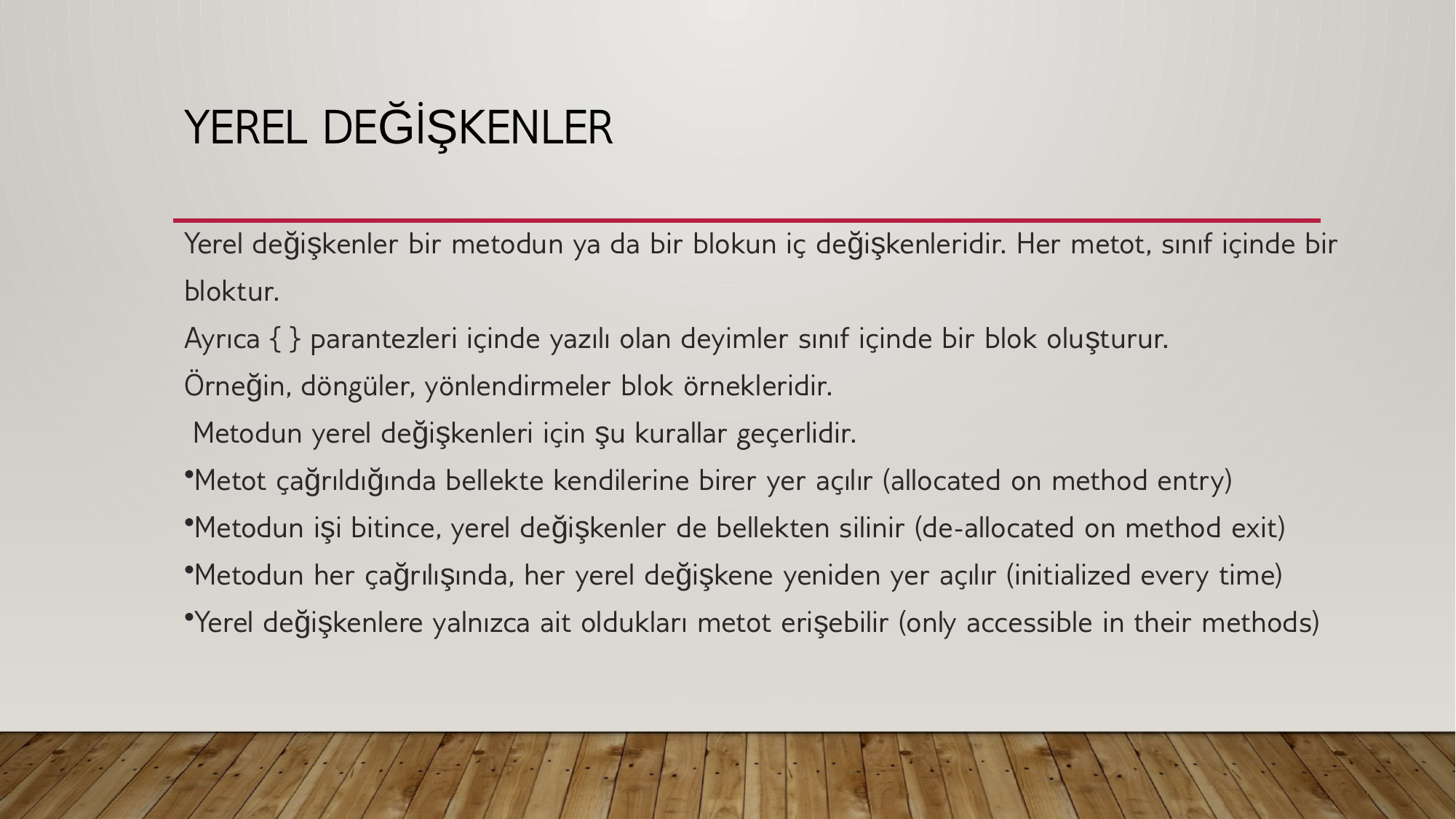

25
# Yerel Değişkenler
Yerel değişkenler bir metodun ya da bir blokun iç değişkenleridir. Her metot, sınıf içinde bir bloktur.
Ayrıca { } parantezleri içinde yazılı olan deyimler sınıf içinde bir blok oluşturur.
Örneğin, döngüler, yönlendirmeler blok örnekleridir.
 Metodun yerel değişkenleri için şu kurallar geçerlidir.
Metot çağrıldığında bellekte kendilerine birer yer açılır (allocated on method entry)
Metodun işi bitince, yerel değişkenler de bellekten silinir (de-allocated on method exit)
Metodun her çağrılışında, her yerel değişkene yeniden yer açılır (initialized every time)
Yerel değişkenlere yalnızca ait oldukları metot erişebilir (only accessible in their methods)